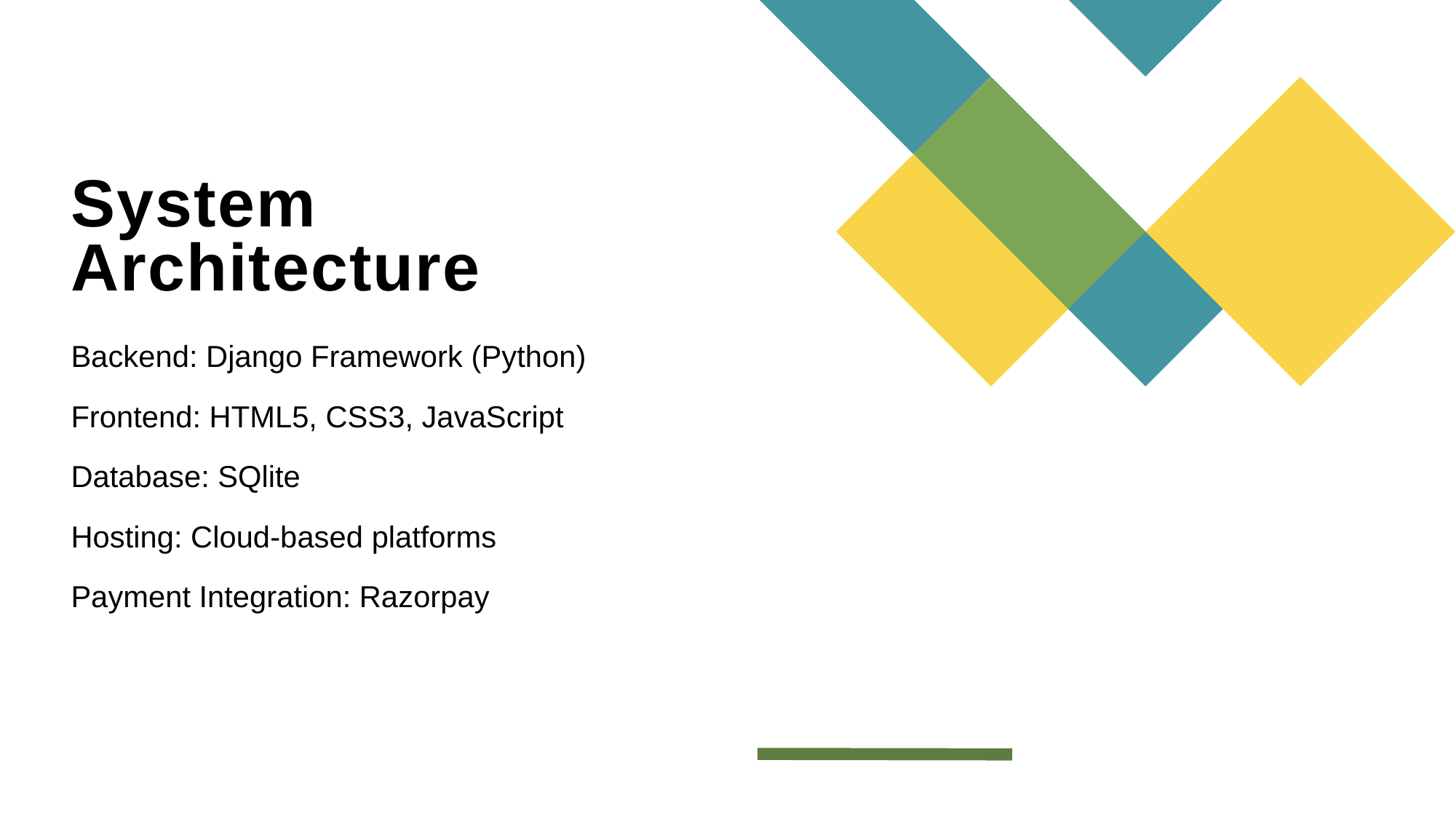

# System Architecture
Backend: Django Framework (Python)
Frontend: HTML5, CSS3, JavaScript
Database: SQlite
Hosting: Cloud-based platforms
Payment Integration: Razorpay